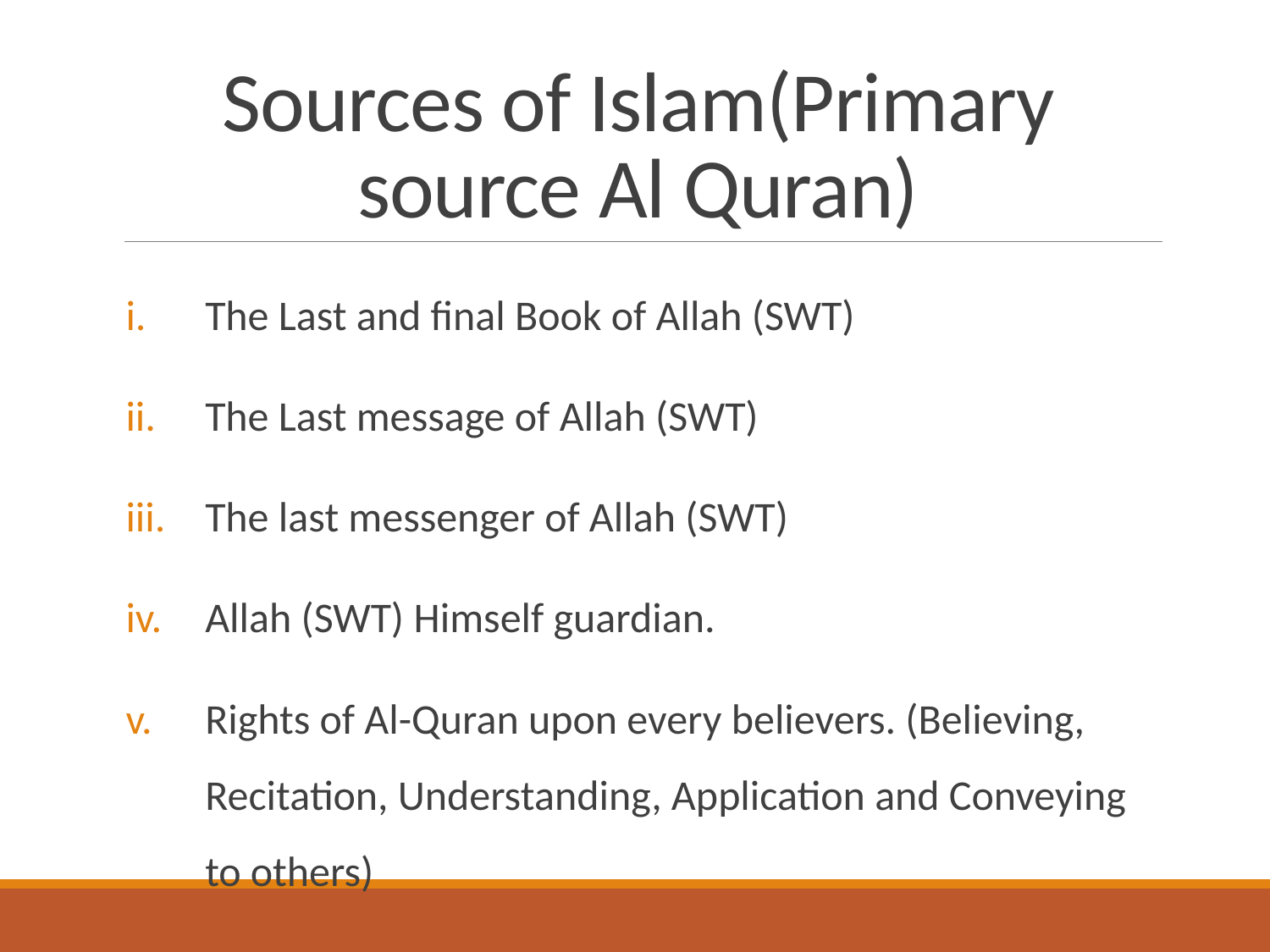

# Sources of Islam(Primary source Al Quran)
The Last and final Book of Allah (SWT)
The Last message of Allah (SWT)
The last messenger of Allah (SWT)
Allah (SWT) Himself guardian.
Rights of Al-Quran upon every believers. (Believing, Recitation, Understanding, Application and Conveying to others)